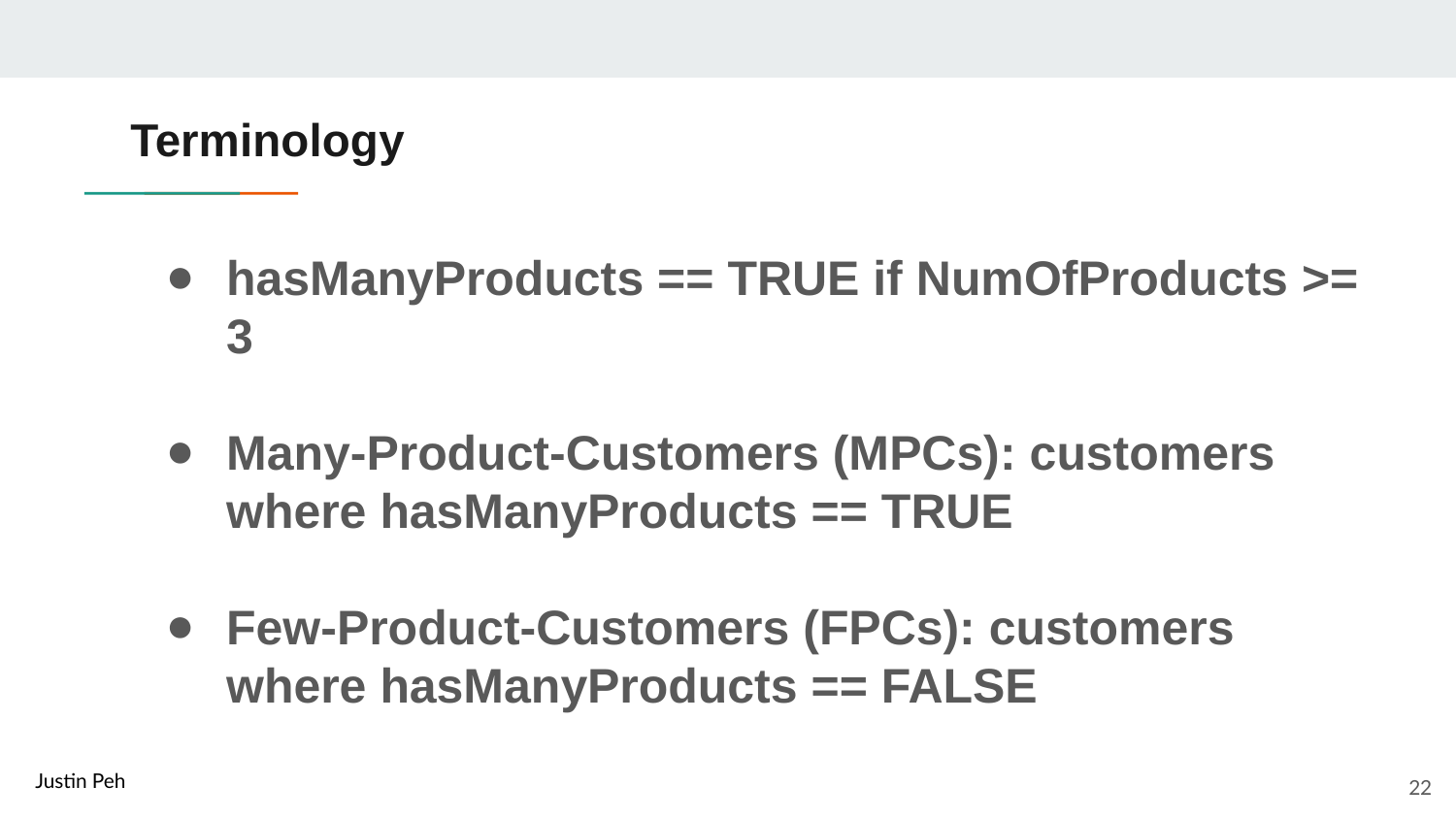

# Terminology
hasManyProducts == TRUE if NumOfProducts >= 3

Many-Product-Customers (MPCs): customers where hasManyProducts == TRUE

Few-Product-Customers (FPCs): customers where hasManyProducts == FALSE
Justin Peh
22